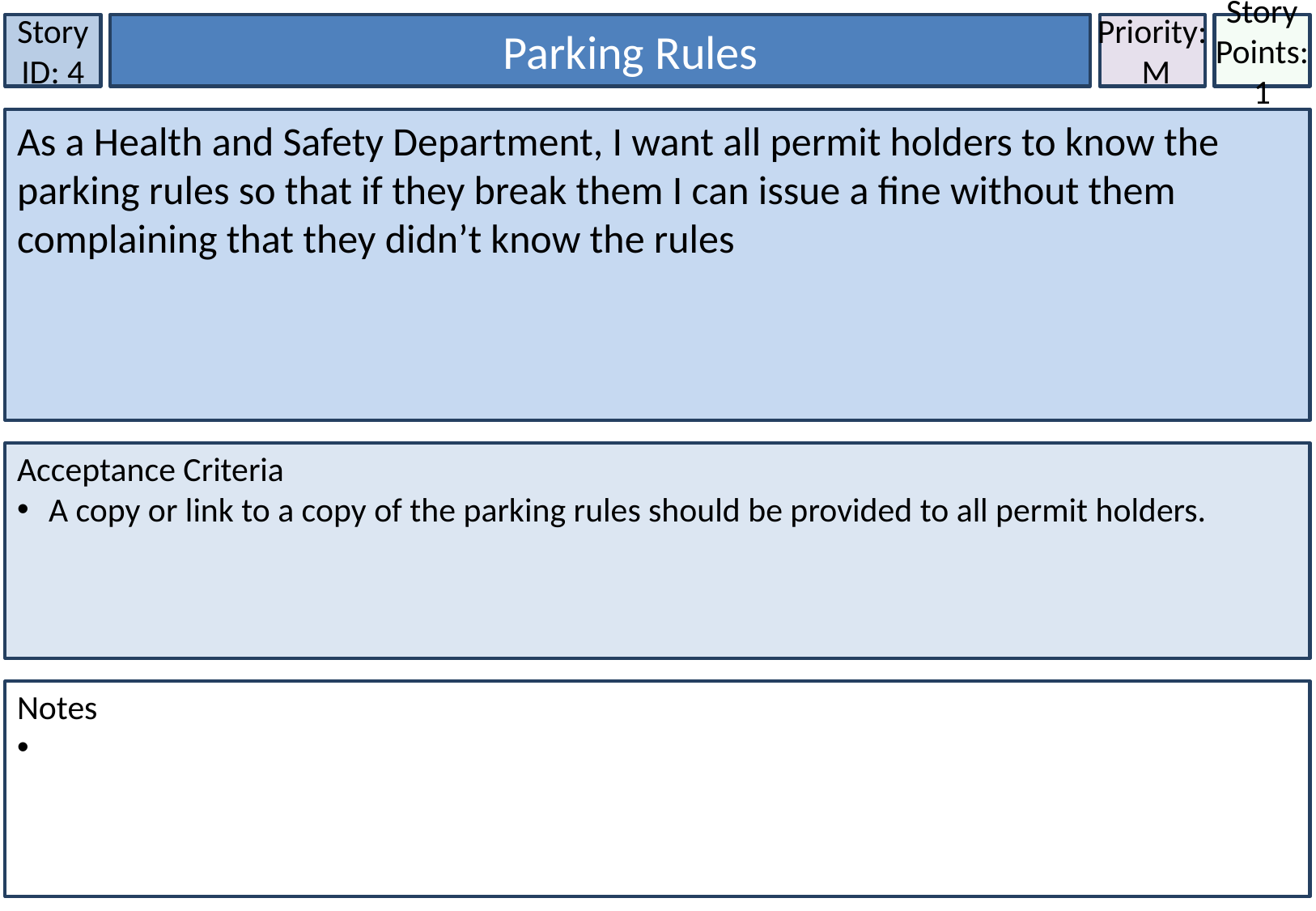

Story ID: 4
Parking Rules
Priority:
 M
Story Points: 1
As a Health and Safety Department, I want all permit holders to know the parking rules so that if they break them I can issue a fine without them complaining that they didn’t know the rules

Acceptance Criteria
 A copy or link to a copy of the parking rules should be provided to all permit holders.
Notes